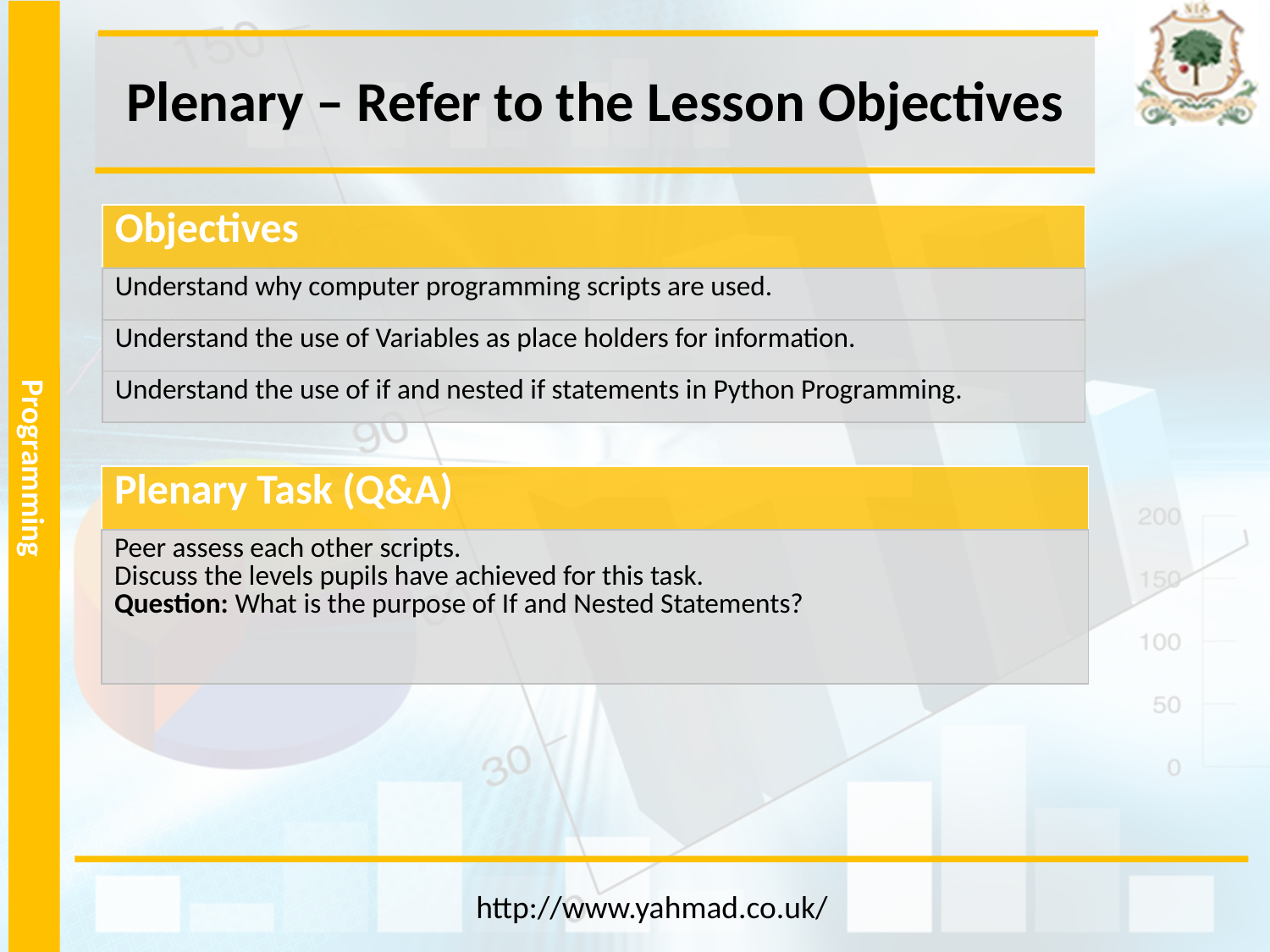

Plenary – Refer to the Lesson Objectives

| Objectives |
| --- |
| Understand why computer programming scripts are used. |
| Understand the use of Variables as place holders for information. |
| Understand the use of if and nested if statements in Python Programming. |
| Plenary Task (Q&A) |
| --- |
| Peer assess each other scripts. Discuss the levels pupils have achieved for this task. Question: What is the purpose of If and Nested Statements? |

http://www.yahmad.co.uk/